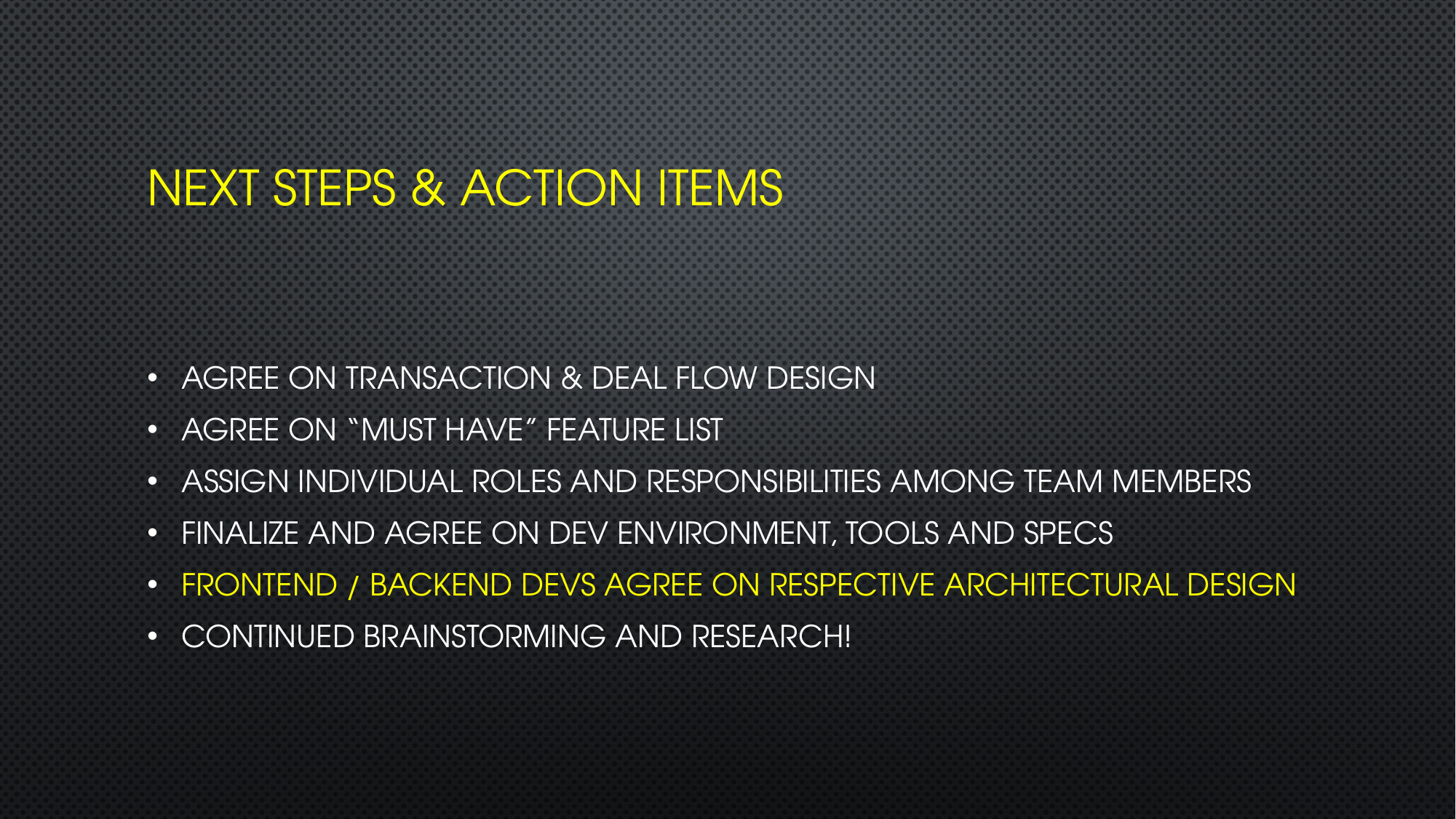

# NEXT STEPS & ACTION ITEMS
Agree on transaction & deal flow design
Agree on “must have” feature list
Assign individual roles and responsibilities among team members
Finalize and agree on dev environment, tools and specs
Frontend / backend devs agree on respective architectural design
Continued brainstorming and research!